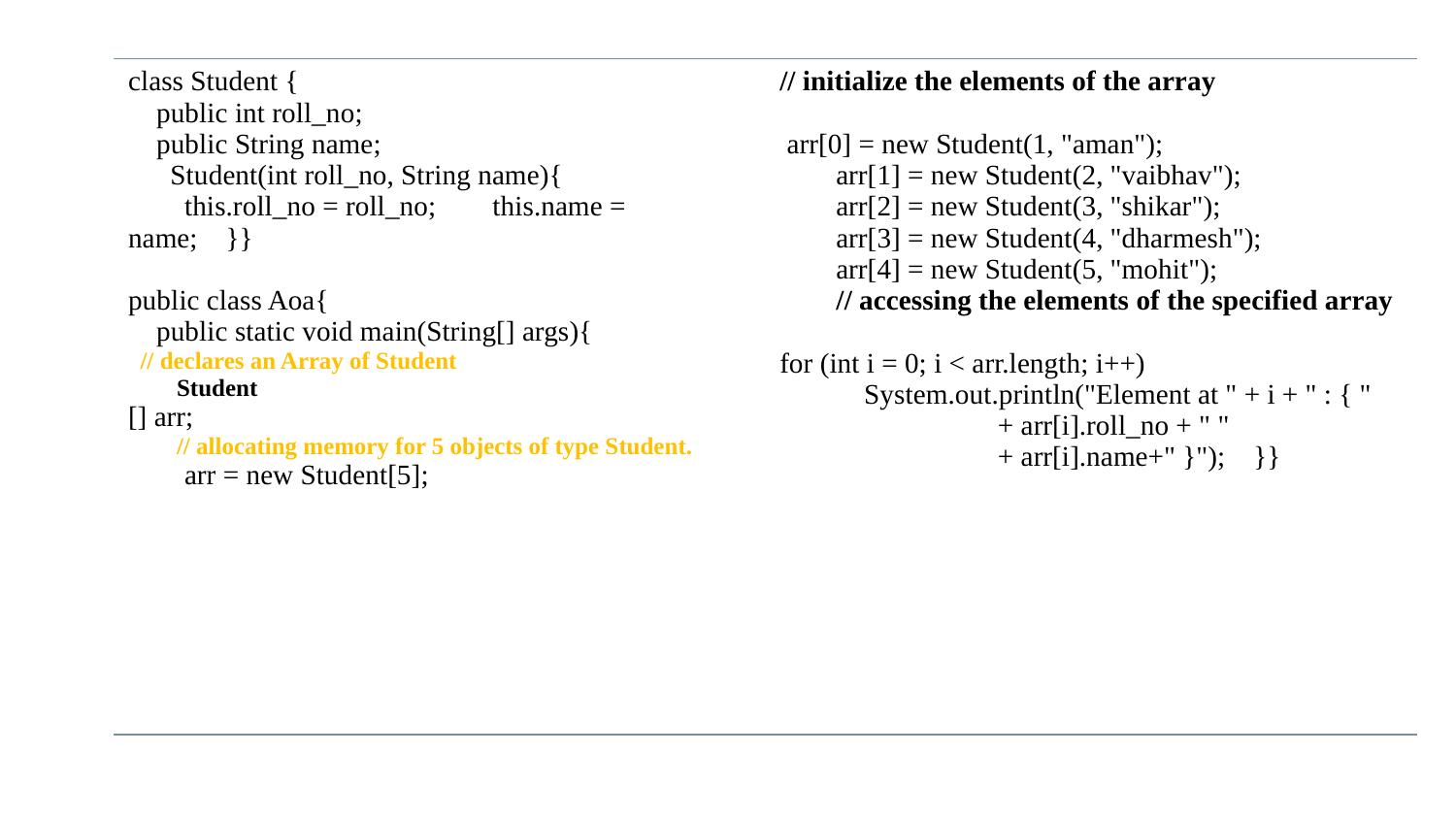

| class Student { public int roll\_no; public String name; Student(int roll\_no, String name){ this.roll\_no = roll\_no; this.name = name; }} public class Aoa{ public static void main(String[] args){ // declares an Array of Student Student [] arr; // allocating memory for 5 objects of type Student. arr = new Student[5]; | // initialize the elements of the array arr[0] = new Student(1, "aman"); arr[1] = new Student(2, "vaibhav"); arr[2] = new Student(3, "shikar"); arr[3] = new Student(4, "dharmesh"); arr[4] = new Student(5, "mohit"); // accessing the elements of the specified array for (int i = 0; i < arr.length; i++) System.out.println("Element at " + i + " : { " + arr[i].roll\_no + " " + arr[i].name+" }"); }} |
| --- | --- |